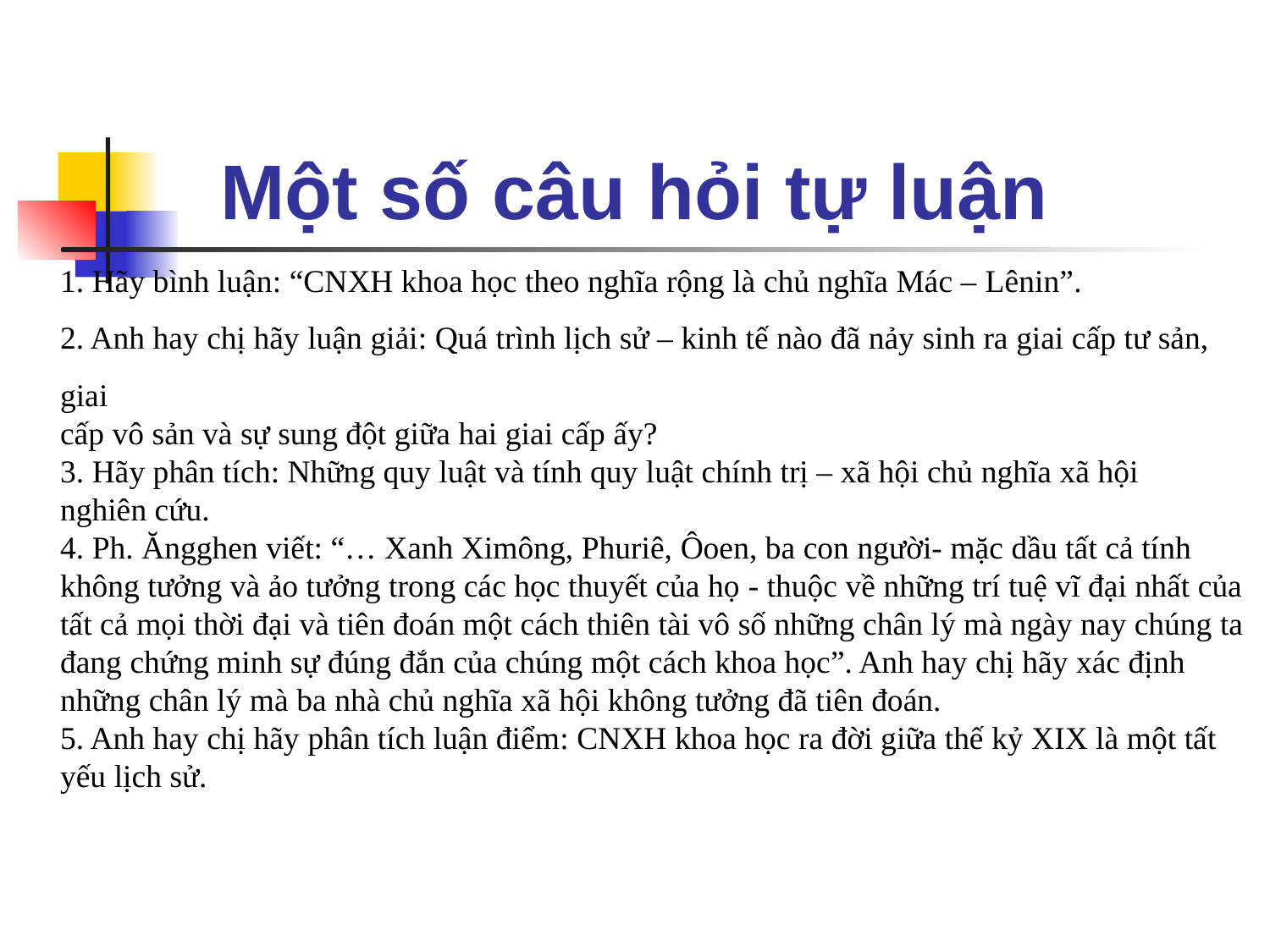

# Một số câu hỏi tự luận
1. Hãy bình luận: “CNXH khoa học theo nghĩa rộng là chủ nghĩa Mác – Lênin”.
2. Anh hay chị hãy luận giải: Quá trình lịch sử – kinh tế nào đã nảy sinh ra giai cấp tư sản, giai
cấp vô sản và sự sung đột giữa hai giai cấp ấy?
3. Hãy phân tích: Những quy luật và tính quy luật chính trị – xã hội chủ nghĩa xã hội
nghiên cứu.
4. Ph. Ăngghen viết: “… Xanh Ximông, Phuriê, Ôoen, ba con người- mặc dầu tất cả tính không tưởng và ảo tưởng trong các học thuyết của họ - thuộc về những trí tuệ vĩ đại nhất của tất cả mọi thời đại và tiên đoán một cách thiên tài vô số những chân lý mà ngày nay chúng ta đang chứng minh sự đúng đắn của chúng một cách khoa học”. Anh hay chị hãy xác định những chân lý mà ba nhà chủ nghĩa xã hội không tưởng đã tiên đoán.
5. Anh hay chị hãy phân tích luận điểm: CNXH khoa học ra đời giữa thế kỷ XIX là một tất yếu lịch sử.